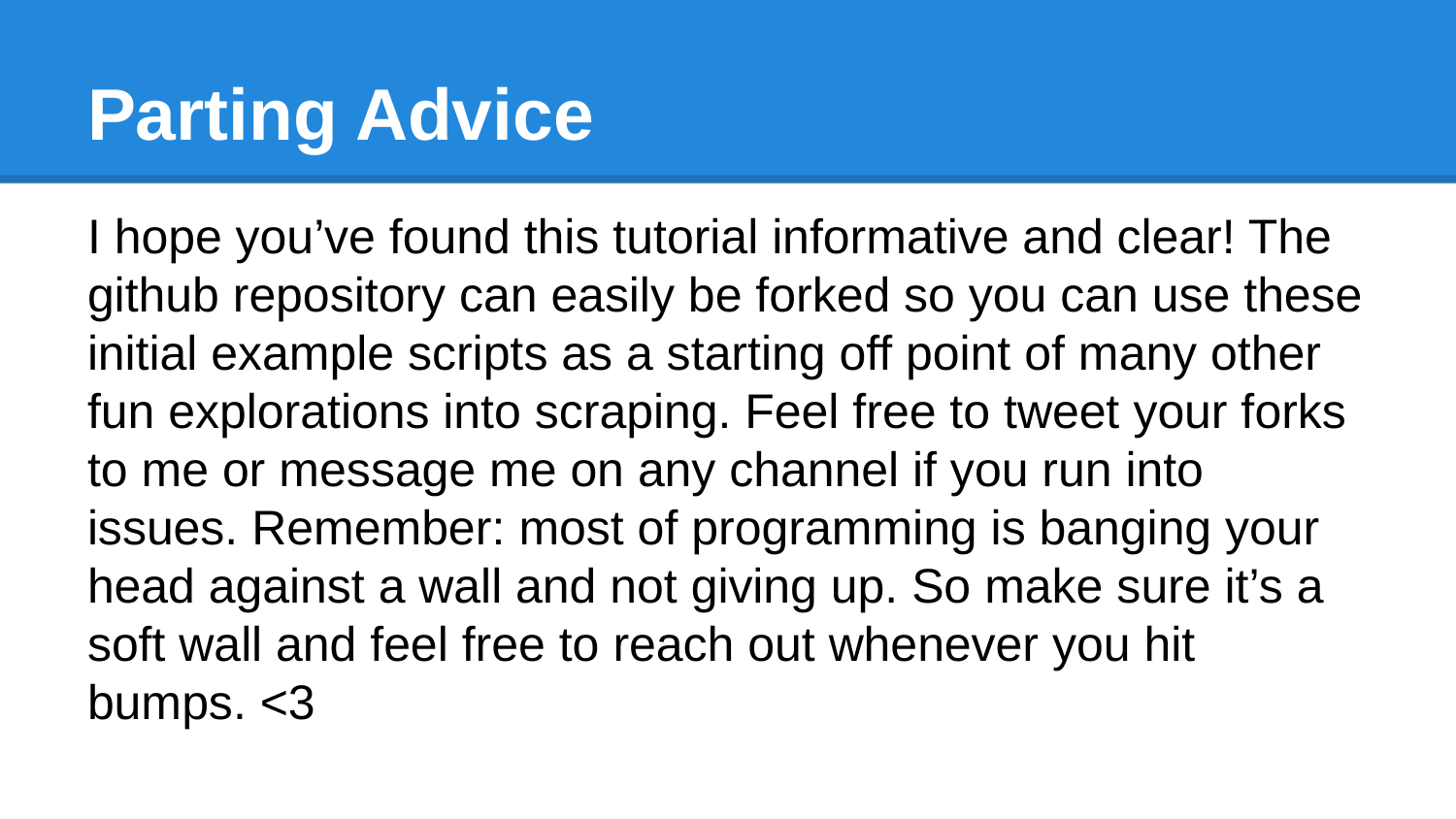

# Parting Advice
I hope you’ve found this tutorial informative and clear! The github repository can easily be forked so you can use these initial example scripts as a starting off point of many other fun explorations into scraping. Feel free to tweet your forks to me or message me on any channel if you run into issues. Remember: most of programming is banging your head against a wall and not giving up. So make sure it’s a soft wall and feel free to reach out whenever you hit bumps. <3